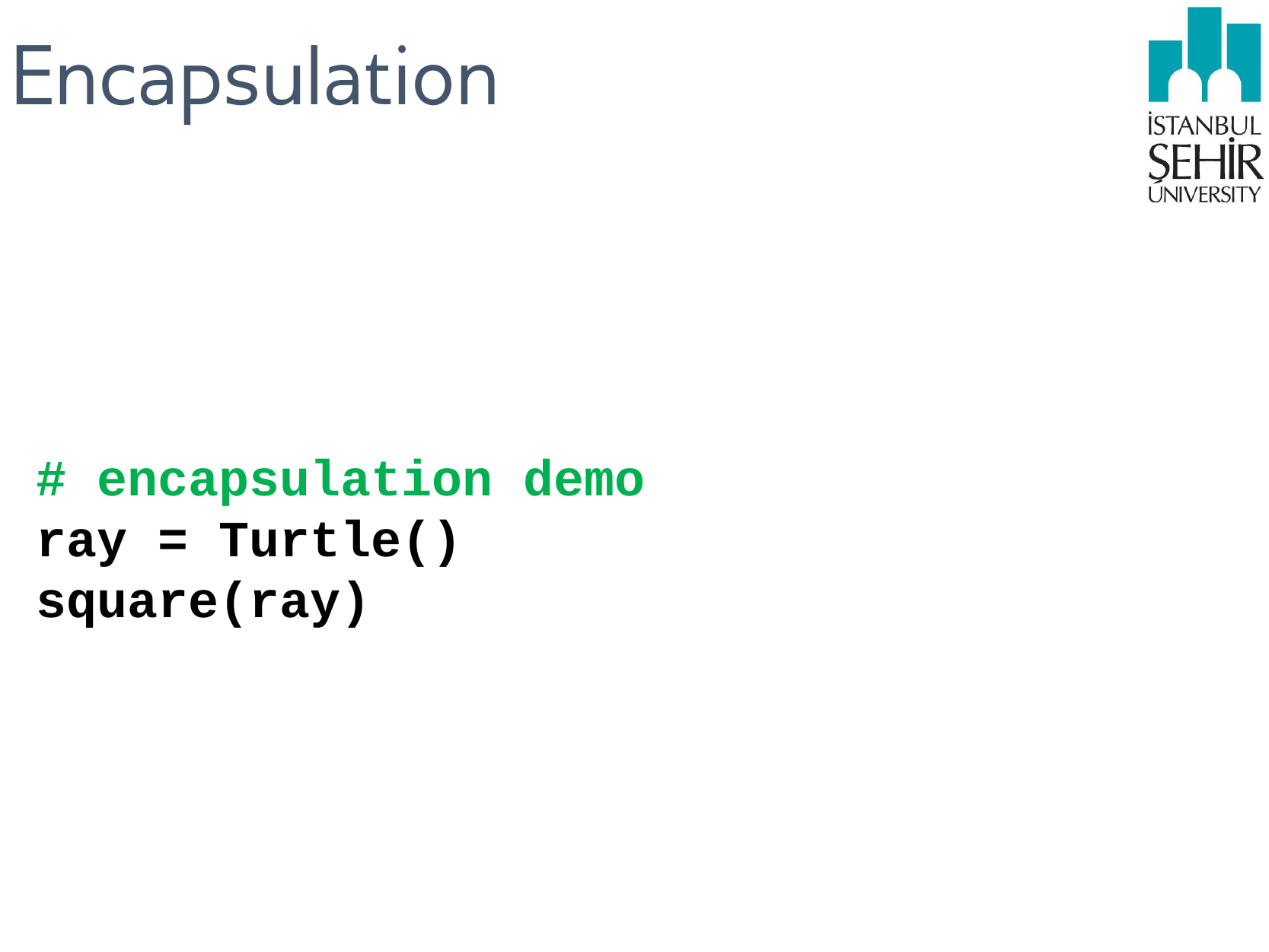

# Encapsulation
# encapsulation demo ray = Turtle() square(ray)